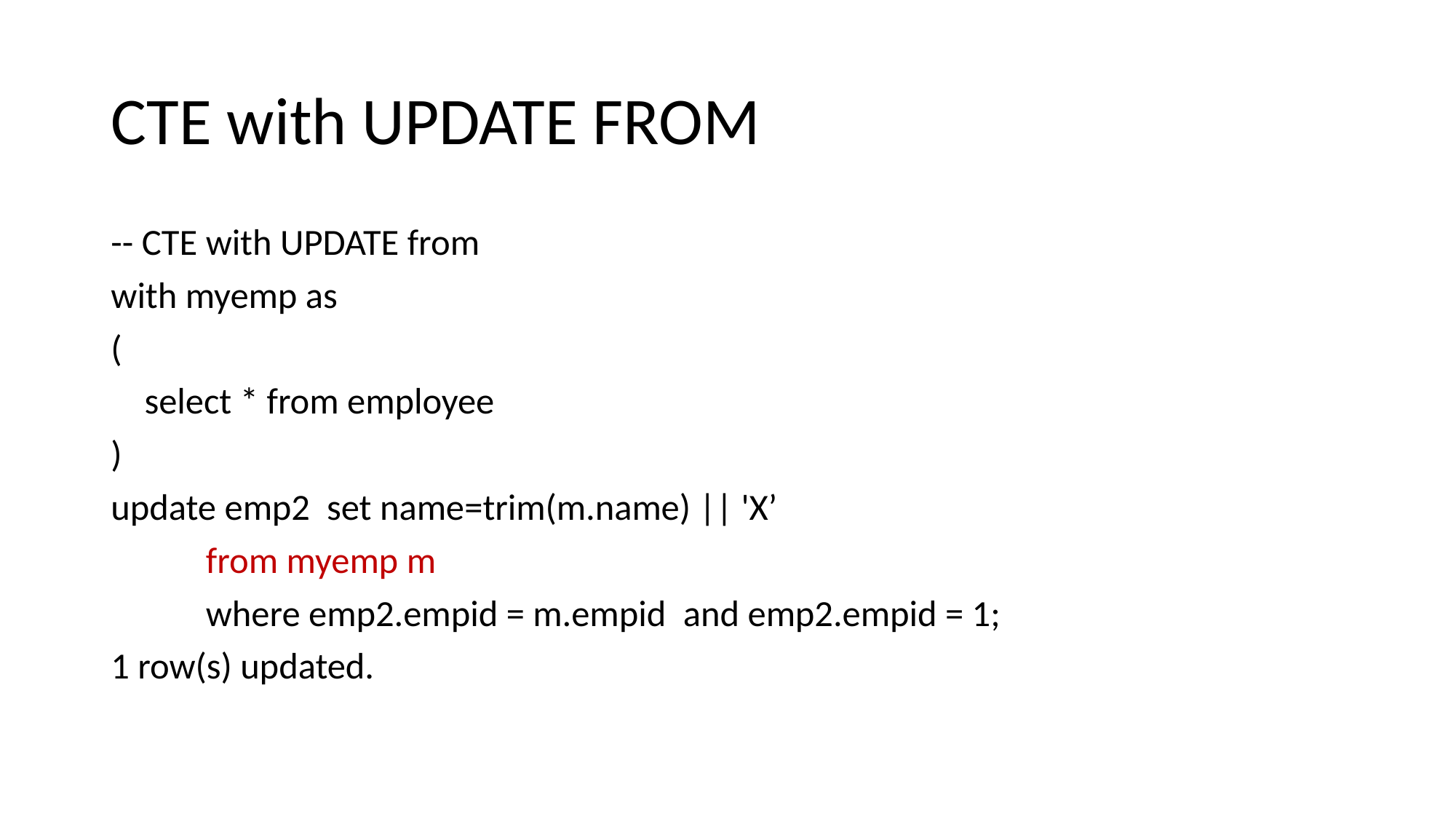

# CTE with UPDATE FROM
-- CTE with UPDATE from
with myemp as
(
    select * from employee
)
update emp2  set name=trim(m.name) || 'X’
	from myemp m
        	where emp2.empid = m.empid  and emp2.empid = 1;
1 row(s) updated.